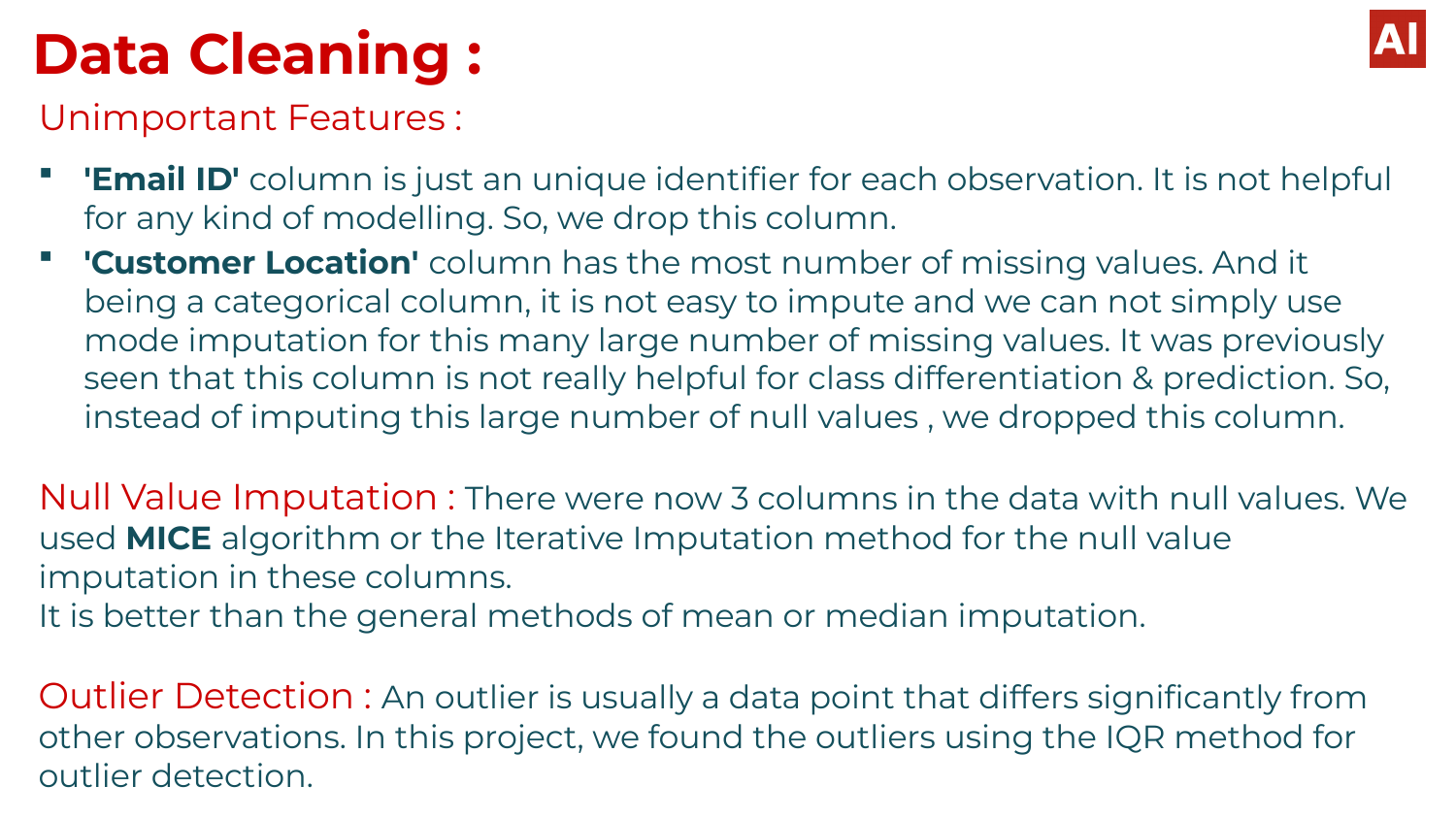

Data Cleaning :
#
Unimportant Features :
'Email ID' column is just an unique identifier for each observation. It is not helpful for any kind of modelling. So, we drop this column.
'Customer Location' column has the most number of missing values. And it being a categorical column, it is not easy to impute and we can not simply use mode imputation for this many large number of missing values. It was previously seen that this column is not really helpful for class differentiation & prediction. So, instead of imputing this large number of null values , we dropped this column.

Null Value Imputation : There were now 3 columns in the data with null values. We used MICE algorithm or the Iterative Imputation method for the null value imputation in these columns.
It is better than the general methods of mean or median imputation.

Outlier Detection : An outlier is usually a data point that differs significantly from other observations. In this project, we found the outliers using the IQR method for outlier detection.